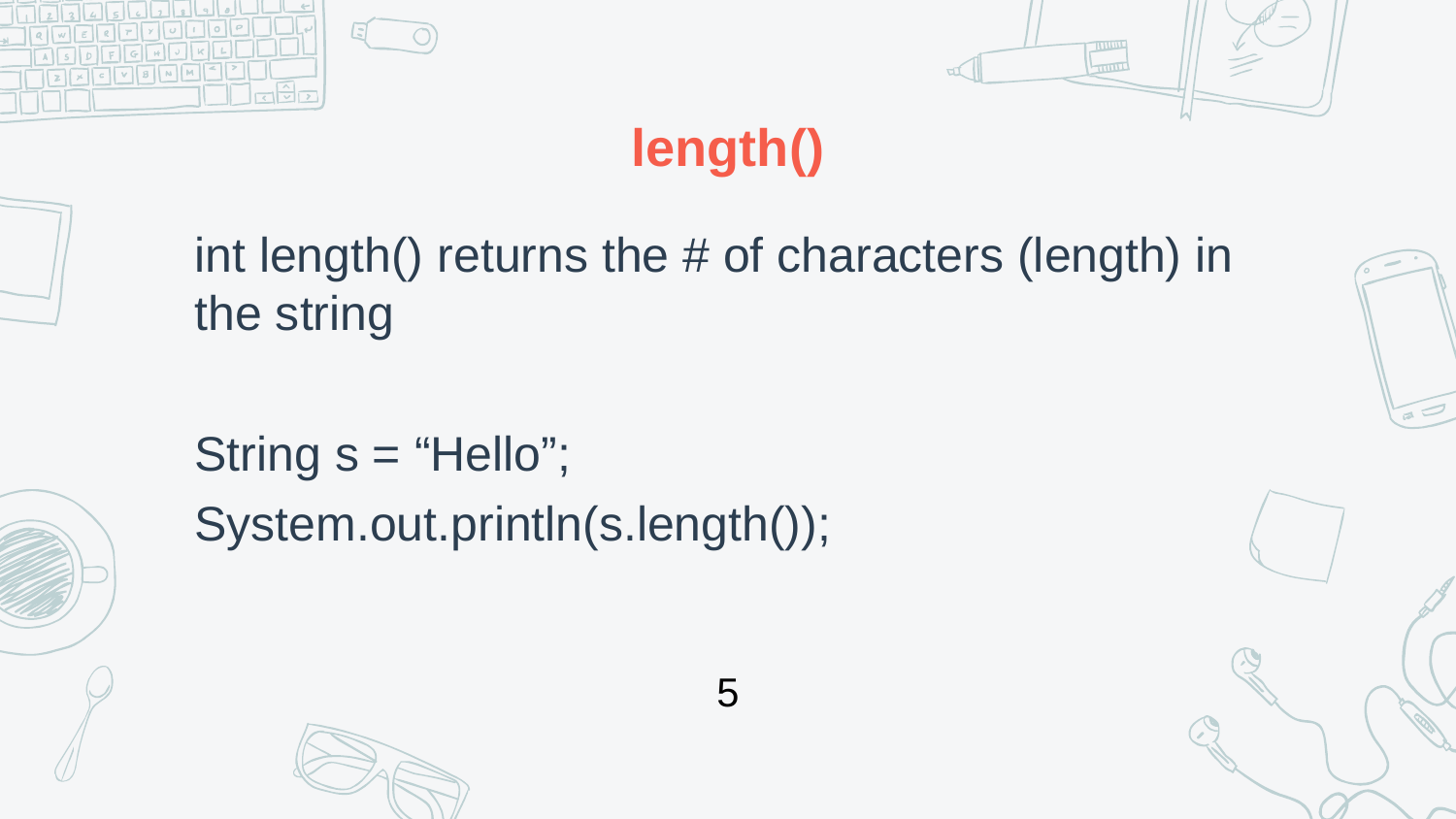

# length()
int length() returns the # of characters (length) in the string

String s = “Hello”;
System.out.println(s.length());
5